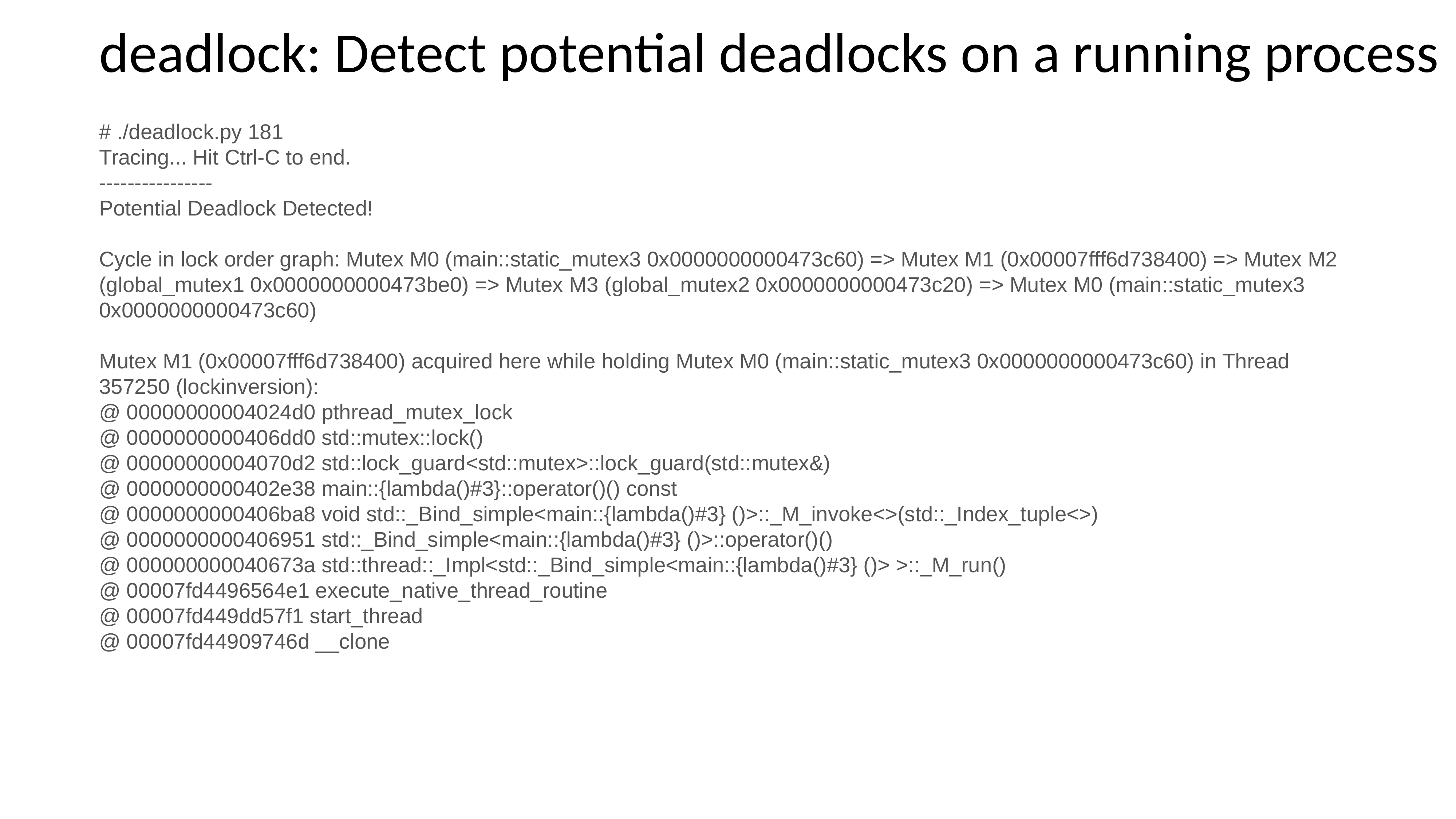

deadlock: Detect potential deadlocks on a running process
# ./deadlock.py 181
Tracing... Hit Ctrl-C to end.
----------------
Potential Deadlock Detected!

Cycle in lock order graph: Mutex M0 (main::static_mutex3 0x0000000000473c60) => Mutex M1 (0x00007fff6d738400) => Mutex M2 (global_mutex1 0x0000000000473be0) => Mutex M3 (global_mutex2 0x0000000000473c20) => Mutex M0 (main::static_mutex3 0x0000000000473c60)

Mutex M1 (0x00007fff6d738400) acquired here while holding Mutex M0 (main::static_mutex3 0x0000000000473c60) in Thread 357250 (lockinversion):
@ 00000000004024d0 pthread_mutex_lock
@ 0000000000406dd0 std::mutex::lock()
@ 00000000004070d2 std::lock_guard<std::mutex>::lock_guard(std::mutex&)
@ 0000000000402e38 main::{lambda()#3}::operator()() const
@ 0000000000406ba8 void std::_Bind_simple<main::{lambda()#3} ()>::_M_invoke<>(std::_Index_tuple<>)
@ 0000000000406951 std::_Bind_simple<main::{lambda()#3} ()>::operator()()
@ 000000000040673a std::thread::_Impl<std::_Bind_simple<main::{lambda()#3} ()> >::_M_run()
@ 00007fd4496564e1 execute_native_thread_routine
@ 00007fd449dd57f1 start_thread
@ 00007fd44909746d __clone